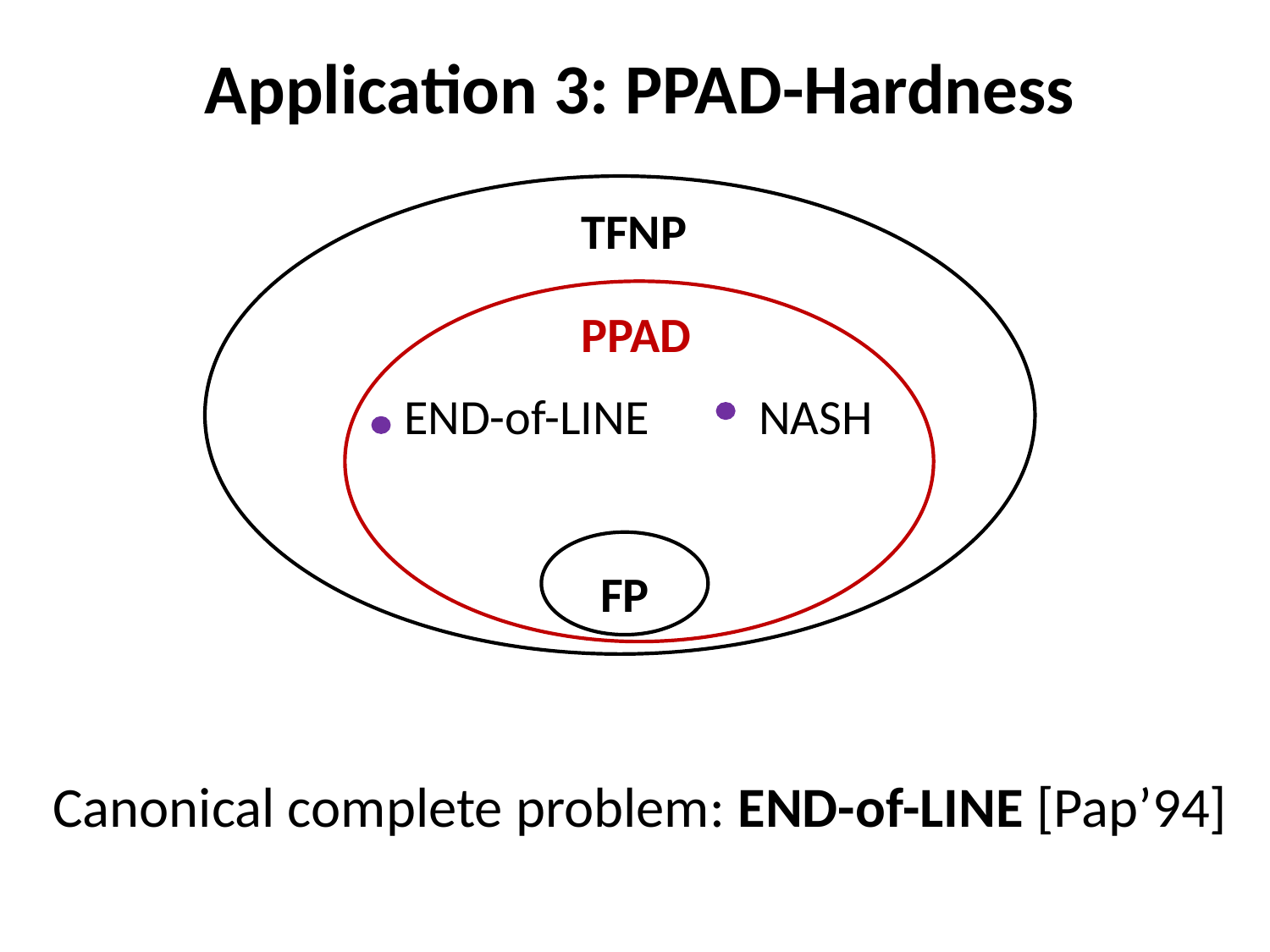

Application 3: PPAD-Hardness
TFNP

PPAD

END-of-LINE
NASH

FP

Canonical complete problem: END-of-LINE [Pap’94]